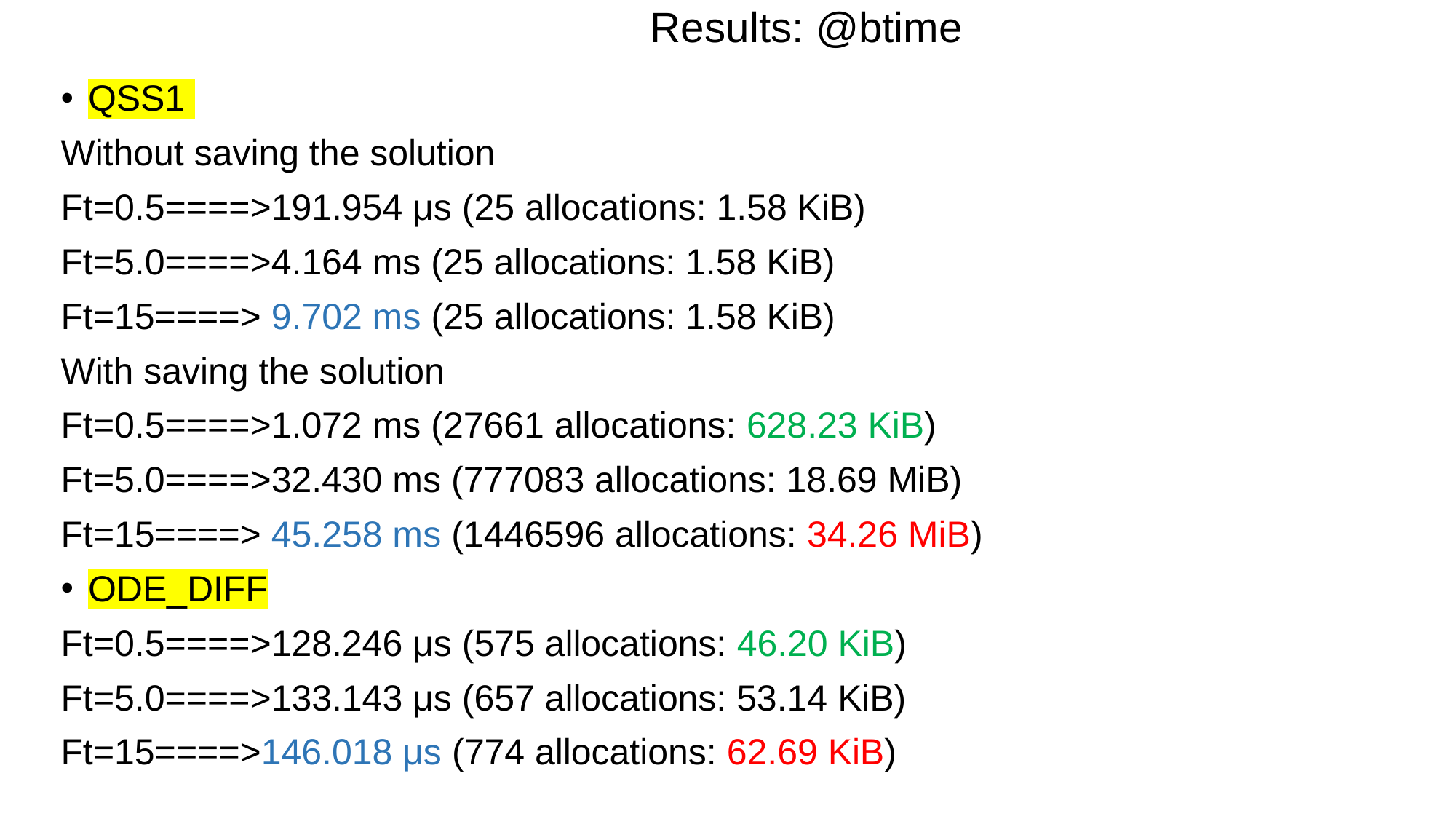

# Results: @btime
QSS1
Without saving the solution
Ft=0.5====>191.954 μs (25 allocations: 1.58 KiB)
Ft=5.0====>4.164 ms (25 allocations: 1.58 KiB)
Ft=15====> 9.702 ms (25 allocations: 1.58 KiB)
With saving the solution
Ft=0.5====>1.072 ms (27661 allocations: 628.23 KiB)
Ft=5.0====>32.430 ms (777083 allocations: 18.69 MiB)
Ft=15====> 45.258 ms (1446596 allocations: 34.26 MiB)
ODE_DIFF
Ft=0.5====>128.246 μs (575 allocations: 46.20 KiB)
Ft=5.0====>133.143 μs (657 allocations: 53.14 KiB)
Ft=15====>146.018 μs (774 allocations: 62.69 KiB)